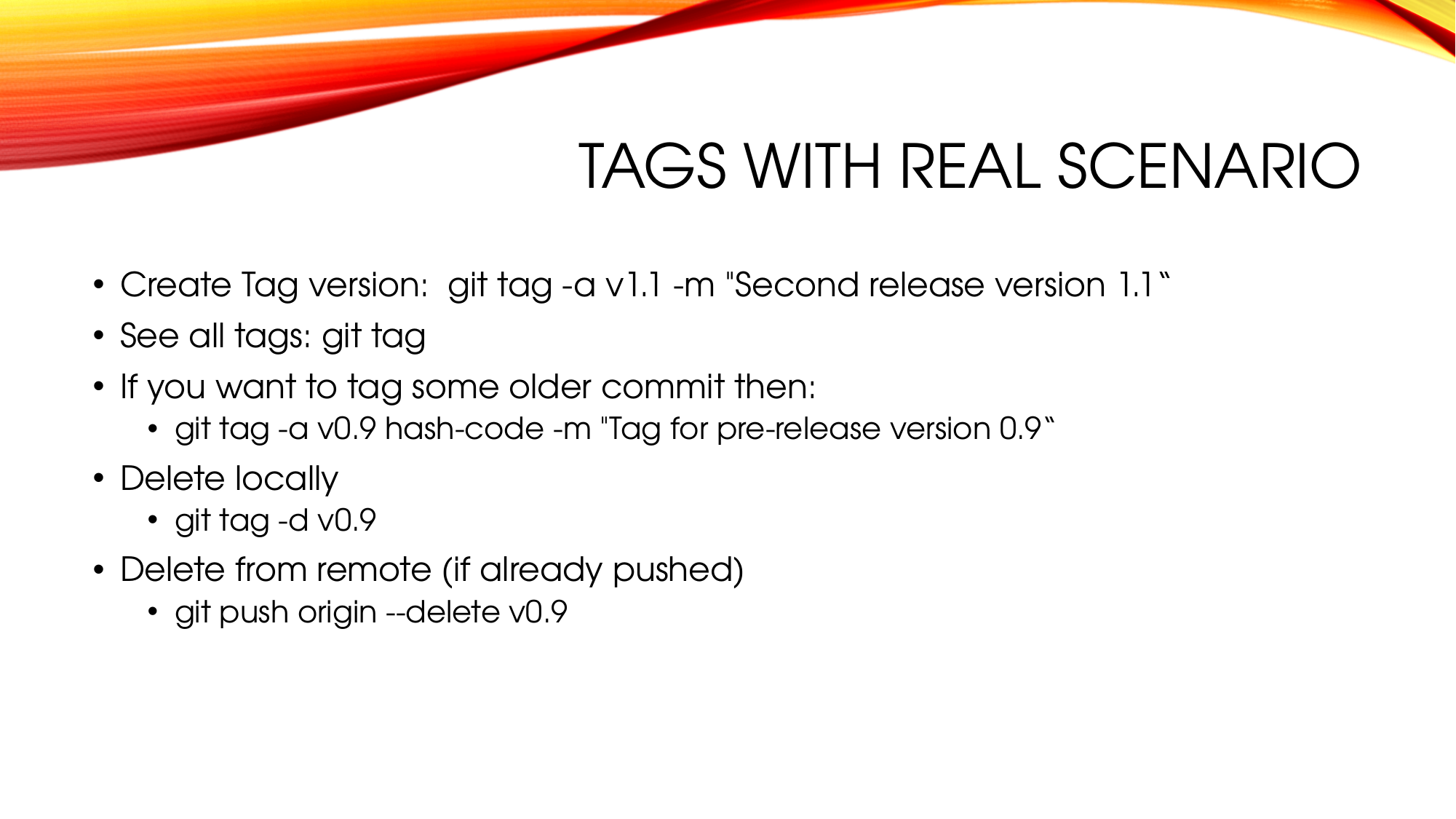

# Tags With Real scenario
Create Tag version:  git tag -a v1.1 -m "Second release version 1.1“
See all tags: git tag
If you want to tag some older commit then:
git tag -a v0.9 hash-code -m "Tag for pre-release version 0.9“
Delete locally
git tag -d v0.9
Delete from remote (if already pushed)
git push origin --delete v0.9